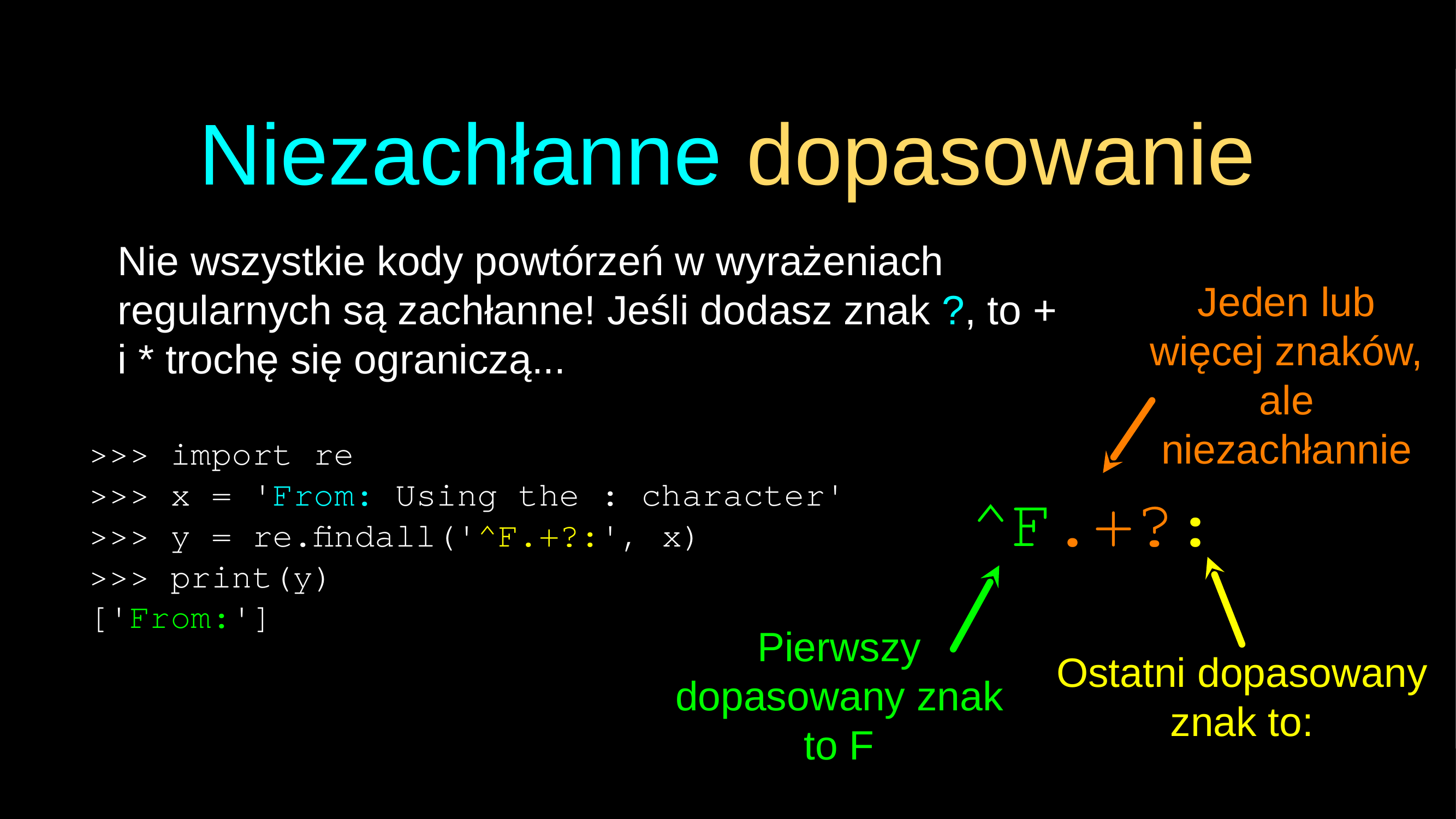

# Niezachłanne dopasowanie
Nie wszystkie kody powtórzeń w wyrażeniach regularnych są zachłanne! Jeśli dodasz znak ?, to + i * trochę się ograniczą...
Jeden lub więcej znaków, ale niezachłannie
>>> import re
>>> x = 'From: Using the : character'
>>> y = re.findall('^F.+?:', x)
>>> print(y)
['From:']
^F.+?:
Pierwszy dopasowany znak to F
Ostatni dopasowany znak to: